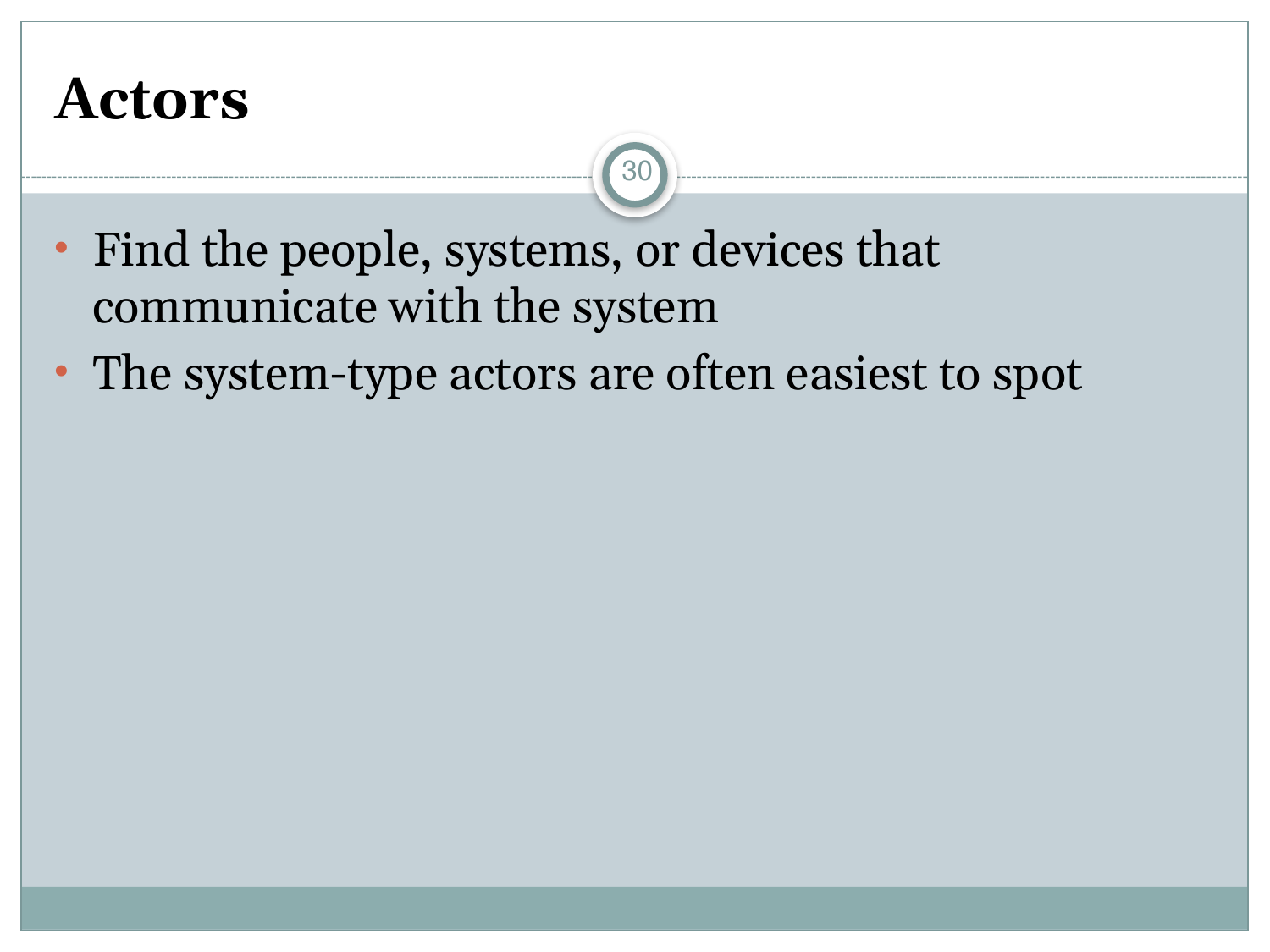

# Actors
30
Find the people, systems, or devices that communicate with the system
The system-type actors are often easiest to spot